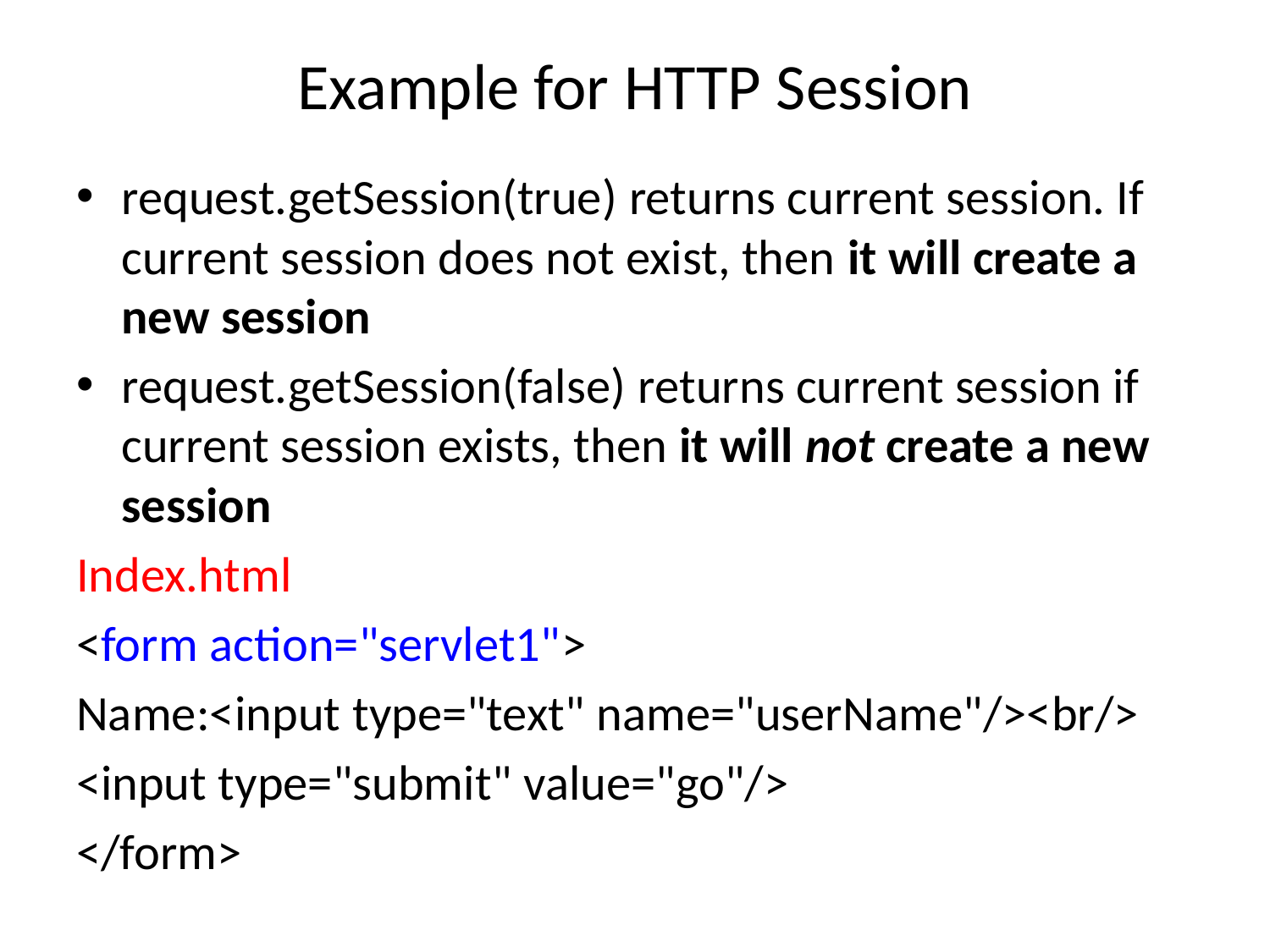

# Example for HTTP Session
request.getSession(true) returns current session. If current session does not exist, then it will create a new session
request.getSession(false) returns current session if current session exists, then it will not create a new session
Index.html
<form action="servlet1">
Name:<input type="text" name="userName"/><br/>
<input type="submit" value="go"/>
</form>